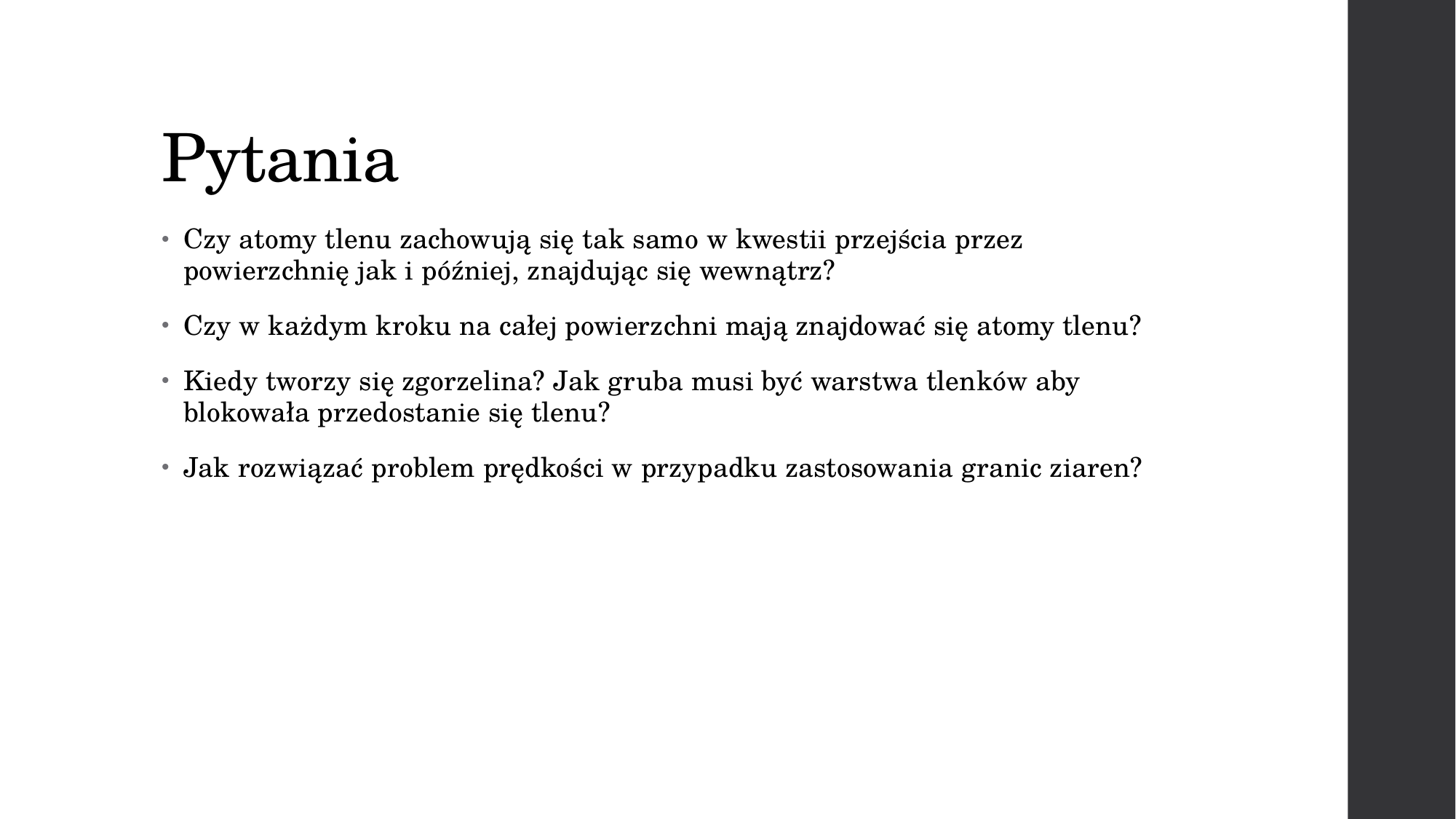

# Pytania
Czy atomy tlenu zachowują się tak samo w kwestii przejścia przez powierzchnię jak i później, znajdując się wewnątrz?
Czy w każdym kroku na całej powierzchni mają znajdować się atomy tlenu?
Kiedy tworzy się zgorzelina? Jak gruba musi być warstwa tlenków aby blokowała przedostanie się tlenu?
Jak rozwiązać problem prędkości w przypadku zastosowania granic ziaren?